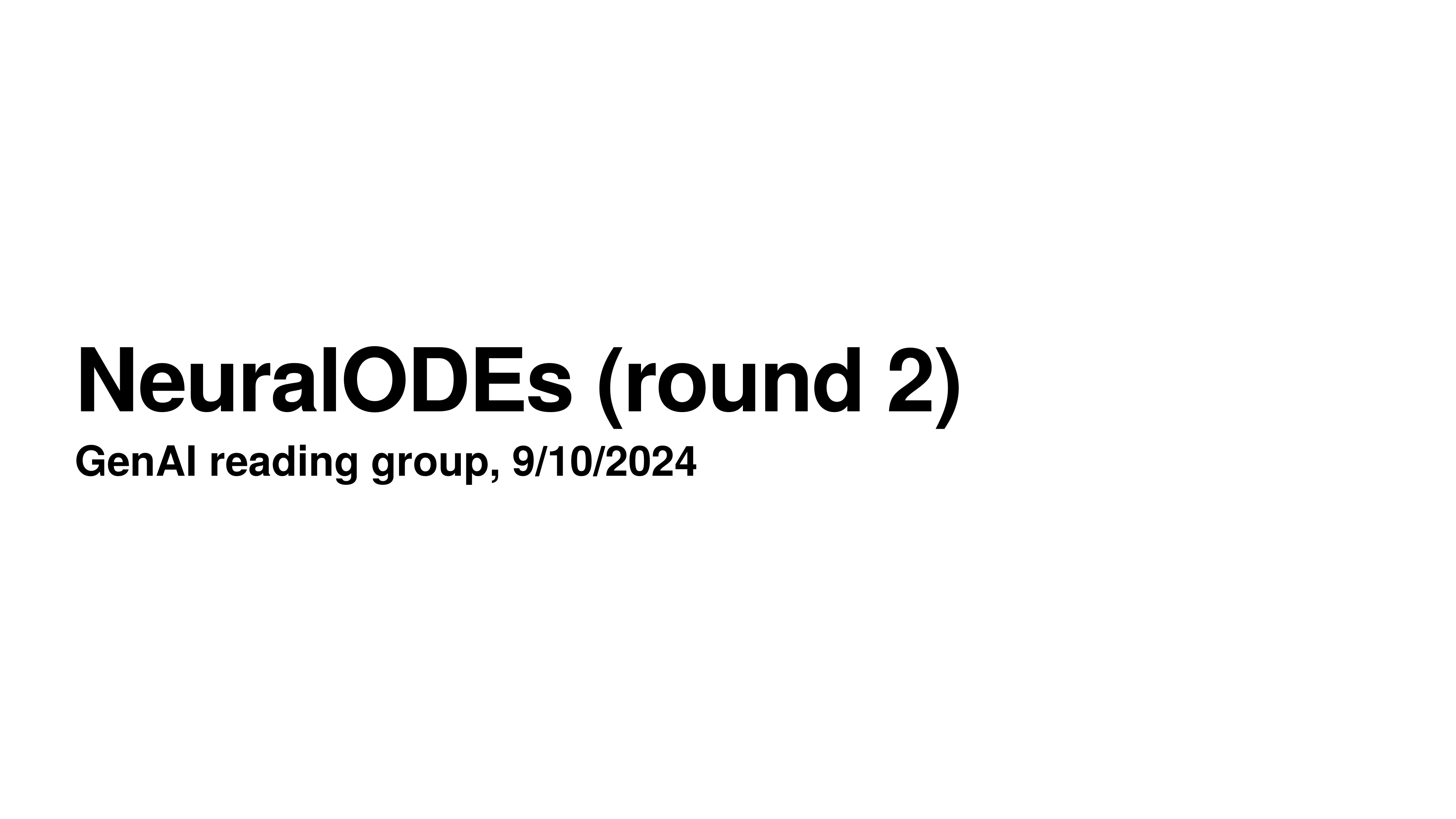

# NeuralODEs (round 2)
GenAI reading group, 9/10/2024